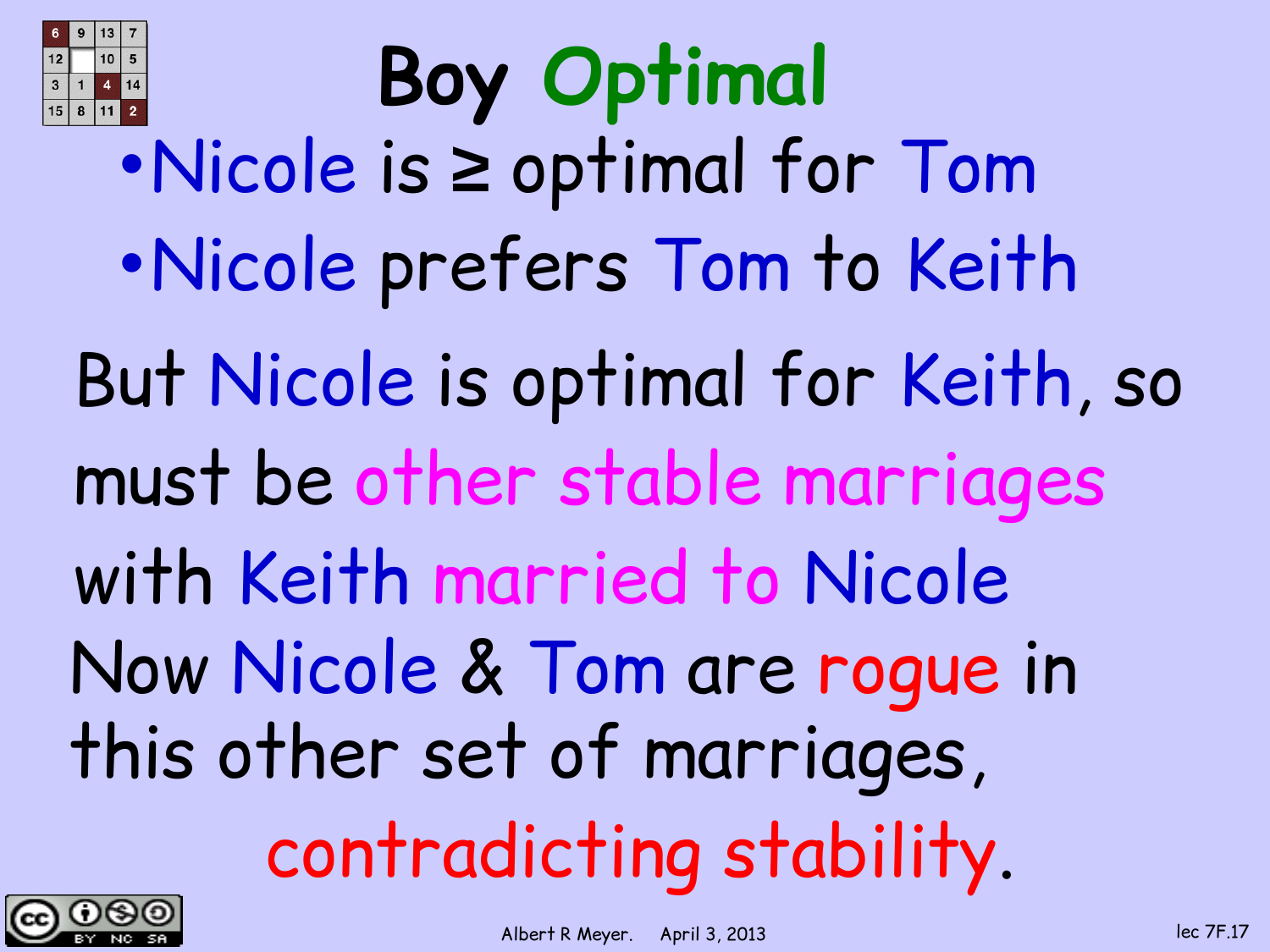

# Boy Optimal
Nicole is ≥ optimal for Tom
Nicole prefers Tom to Keith
But Nicole is optimal for Keith, so
must be other stable marriages
with Keith married to Nicole
Now Nicole & Tom are rogue in this other set of marriages,
contradicting stability.
lec 7F.17